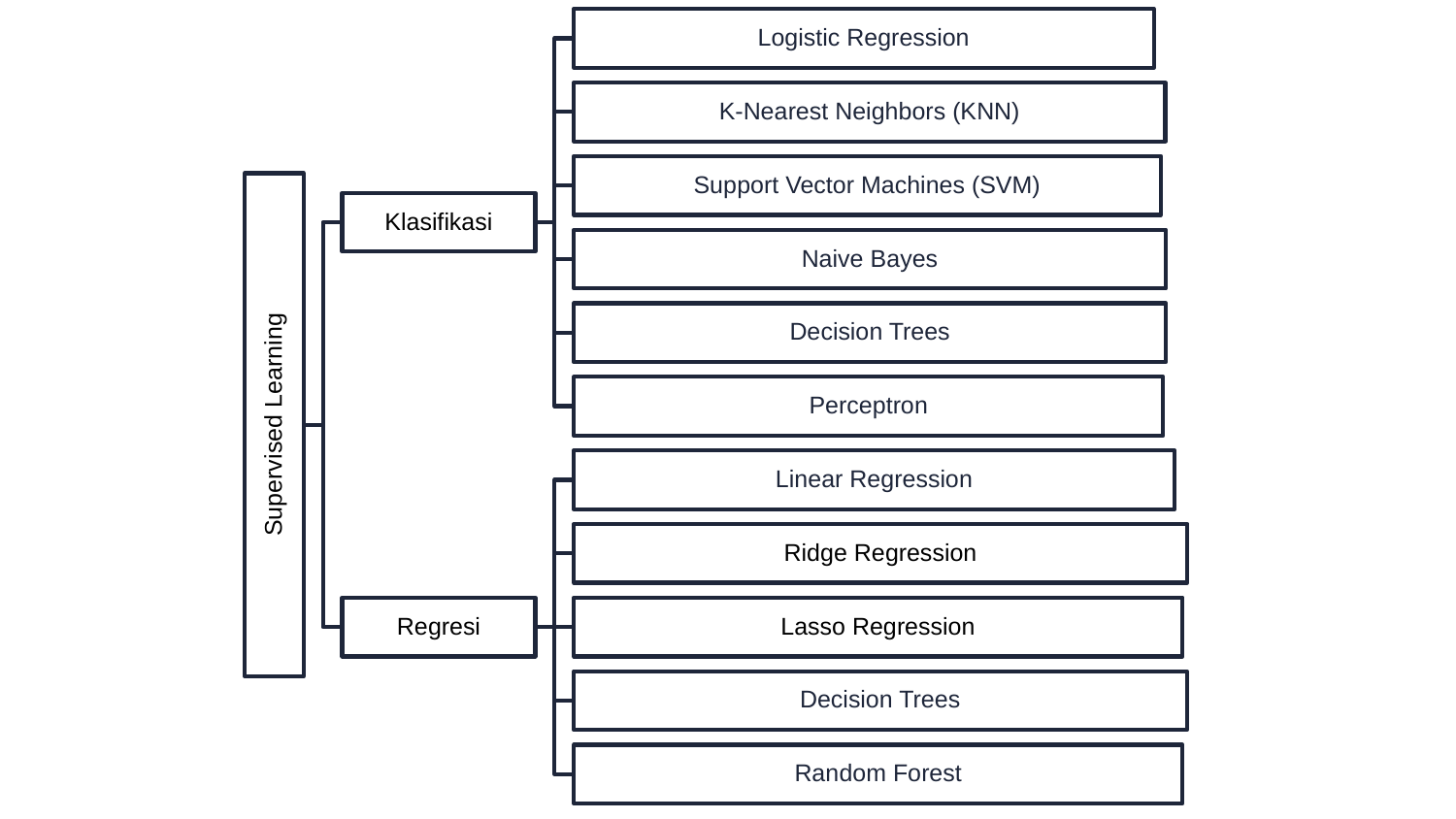

Supervised Learning
Klasifikasi
Logistic Regression
K-Nearest Neighbors (KNN)
Support Vector Machines (SVM)
Naive Bayes
Decision Trees
Perceptron
Regresi
Linear Regression
Ridge Regression
Lasso Regression
Decision Trees
Random Forest